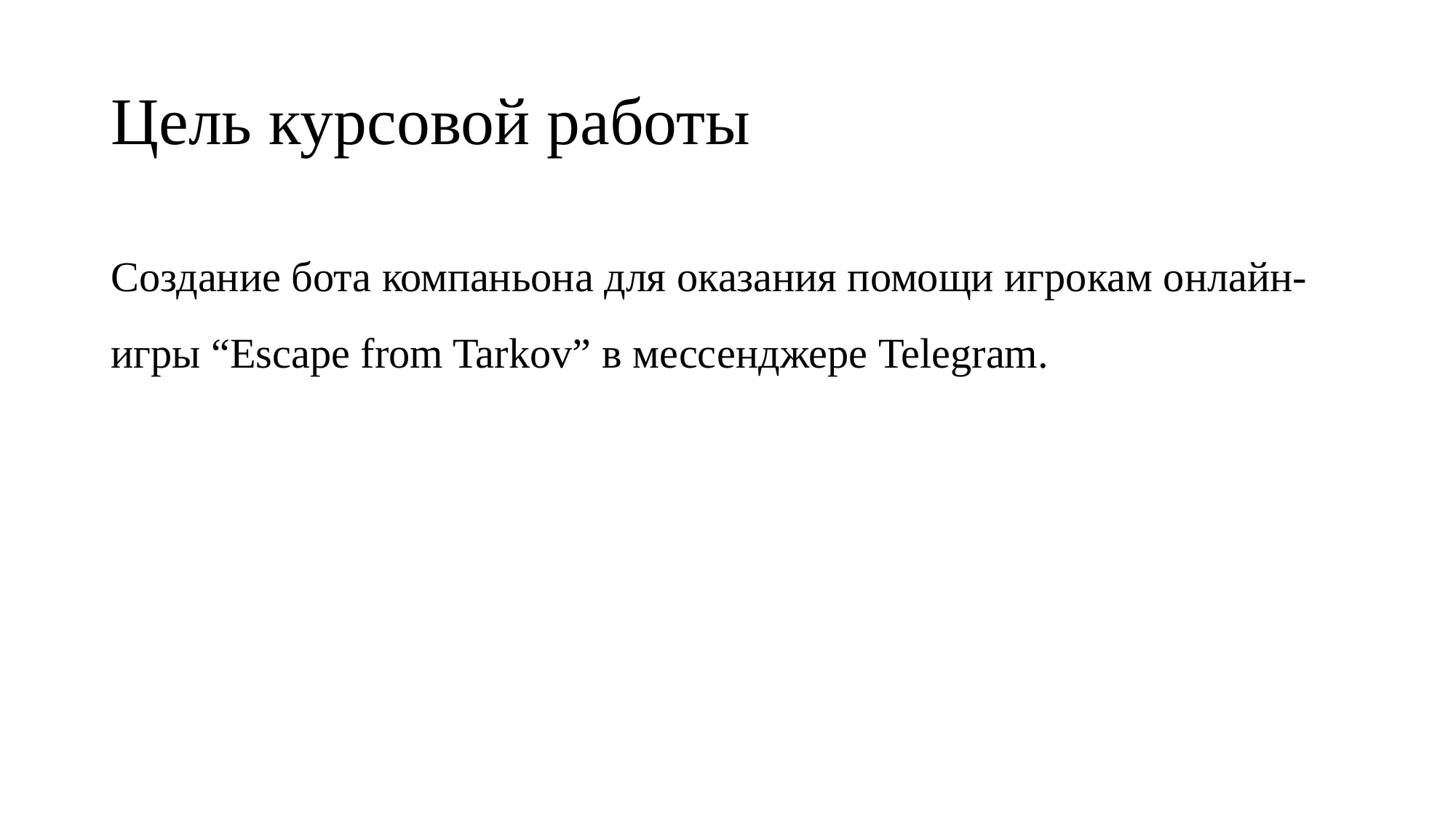

# Цель курсовой работы
Создание бота компаньона для оказания помощи игрокам онлайн-игры “Escape from Tarkov” в мессенджере Telegram.